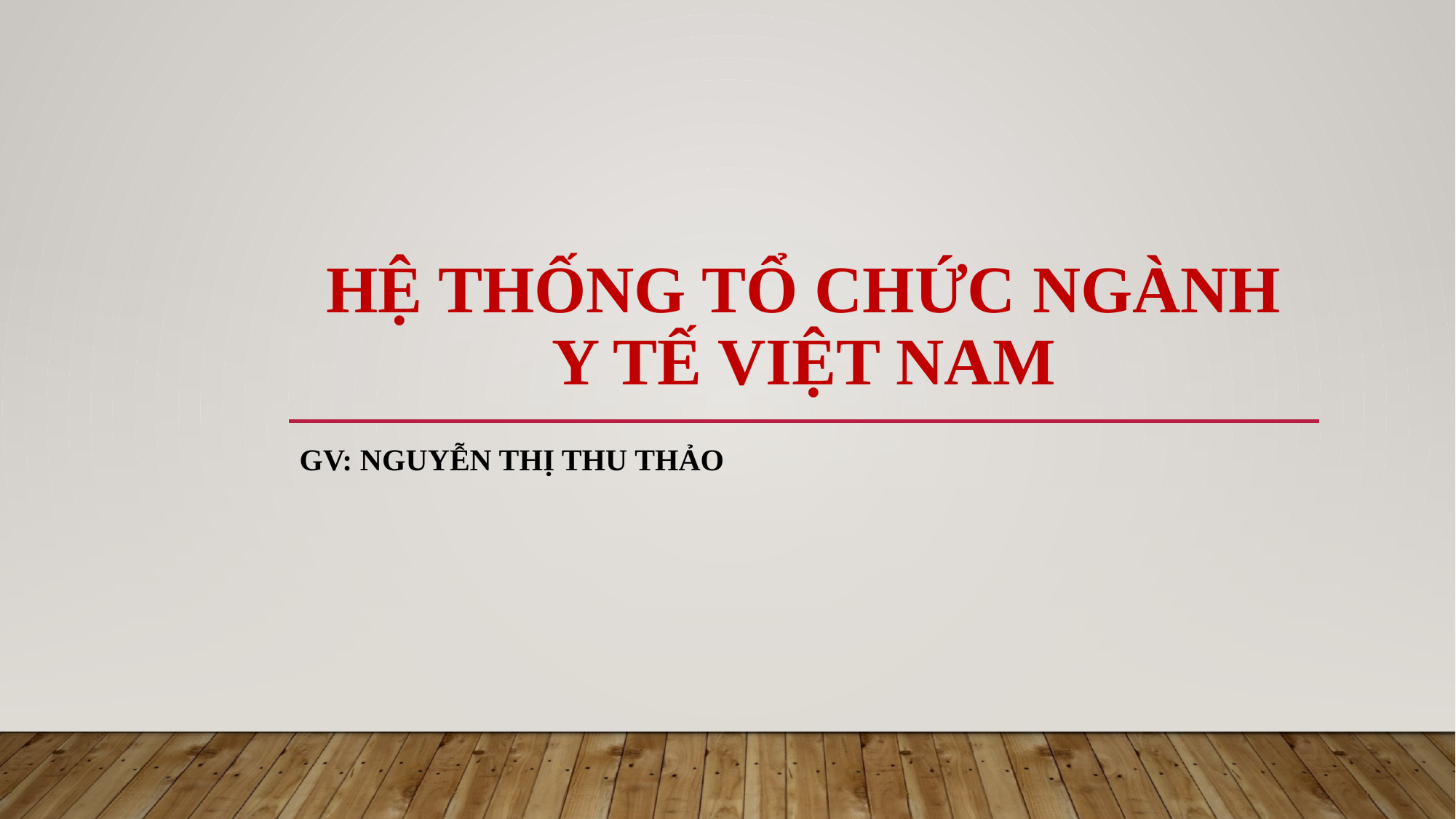

# HỆ THỐNG TỔ CHỨC NGÀNH Y TẾ VIỆT NAM
Gv: nguyễn thị thu thảo